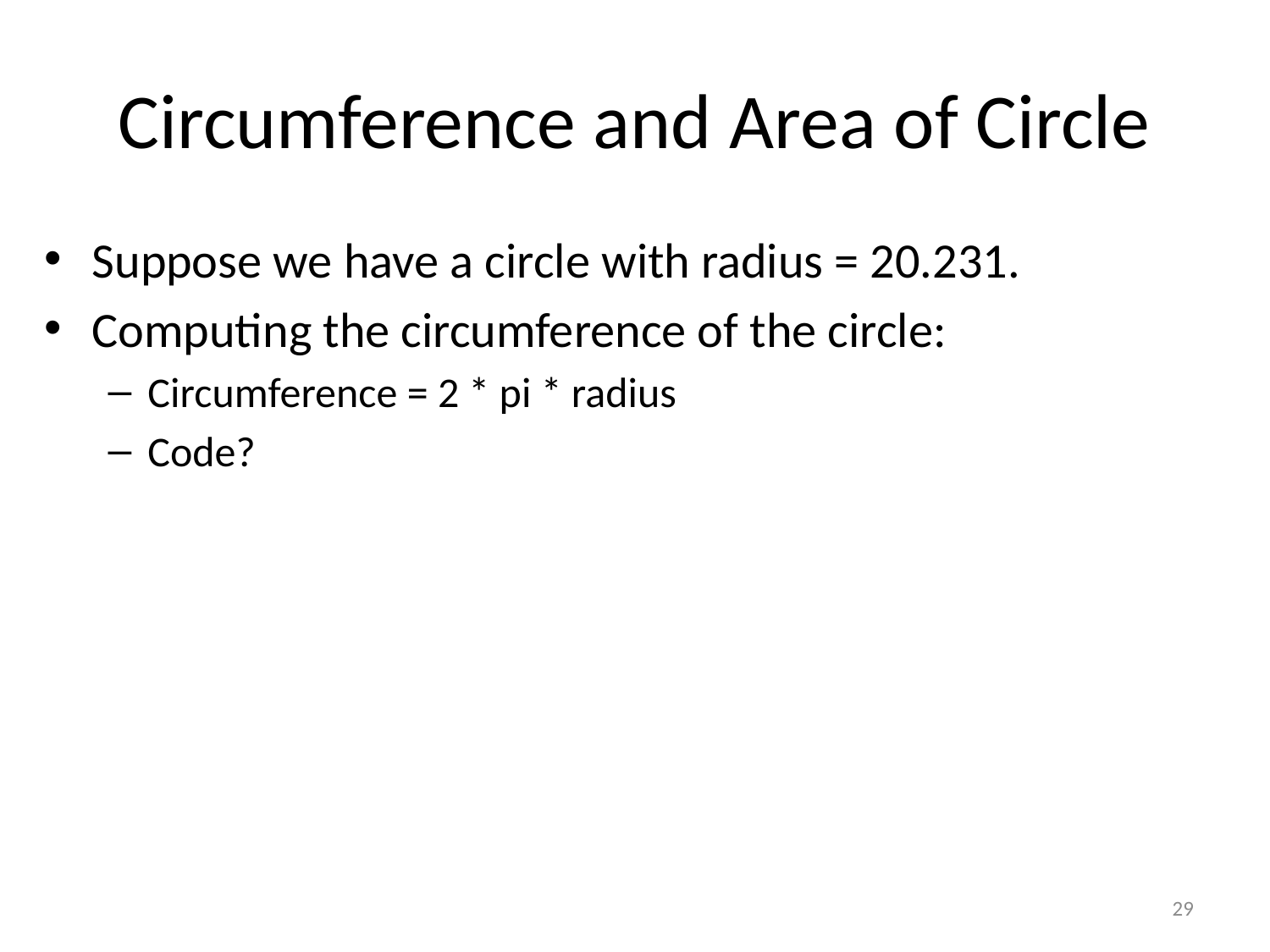

# Circumference and Area of Circle
Suppose we have a circle with radius = 20.231.
Computing the circumference of the circle:
Circumference = 2 * pi * radius
Code?

29